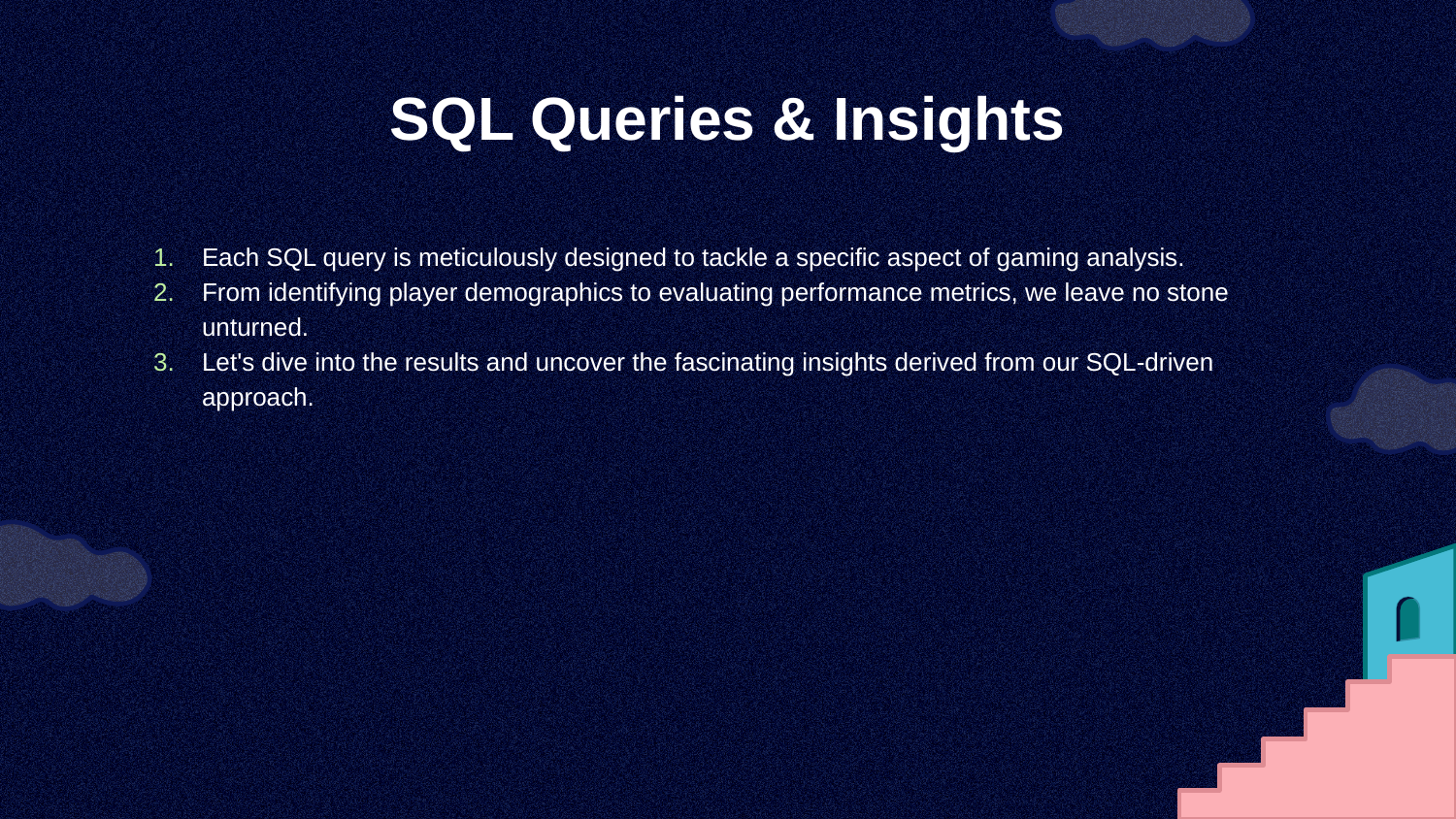

# SQL Queries & Insights

Each SQL query is meticulously designed to tackle a specific aspect of gaming analysis.
From identifying player demographics to evaluating performance metrics, we leave no stone unturned.
Let's dive into the results and uncover the fascinating insights derived from our SQL-driven approach.